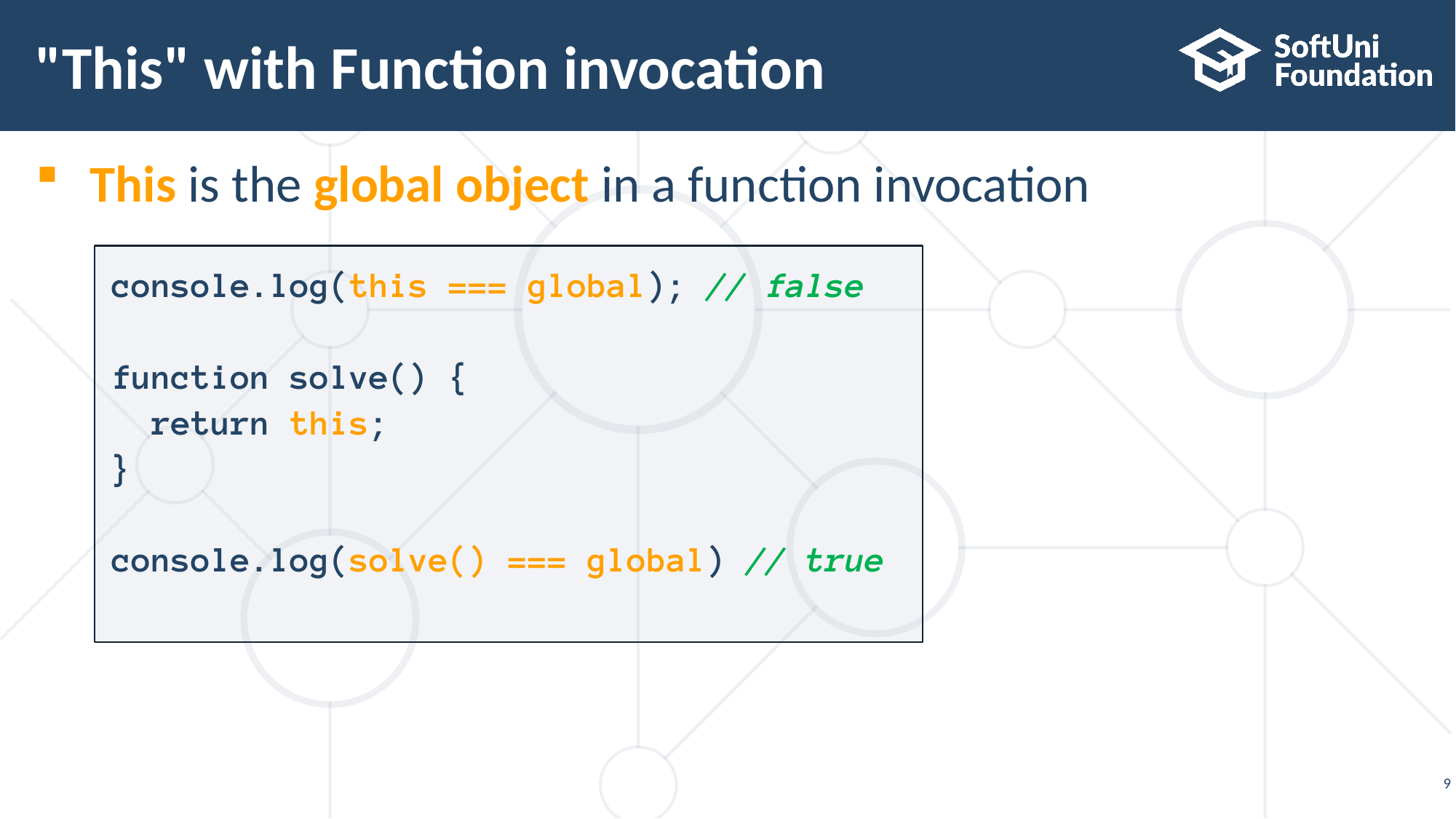

# "This" with Function invocation
This is the global object in a function invocation
console.log(this === global); // false
function solve() {
  return this;
}
console.log(solve() === global) // true
9